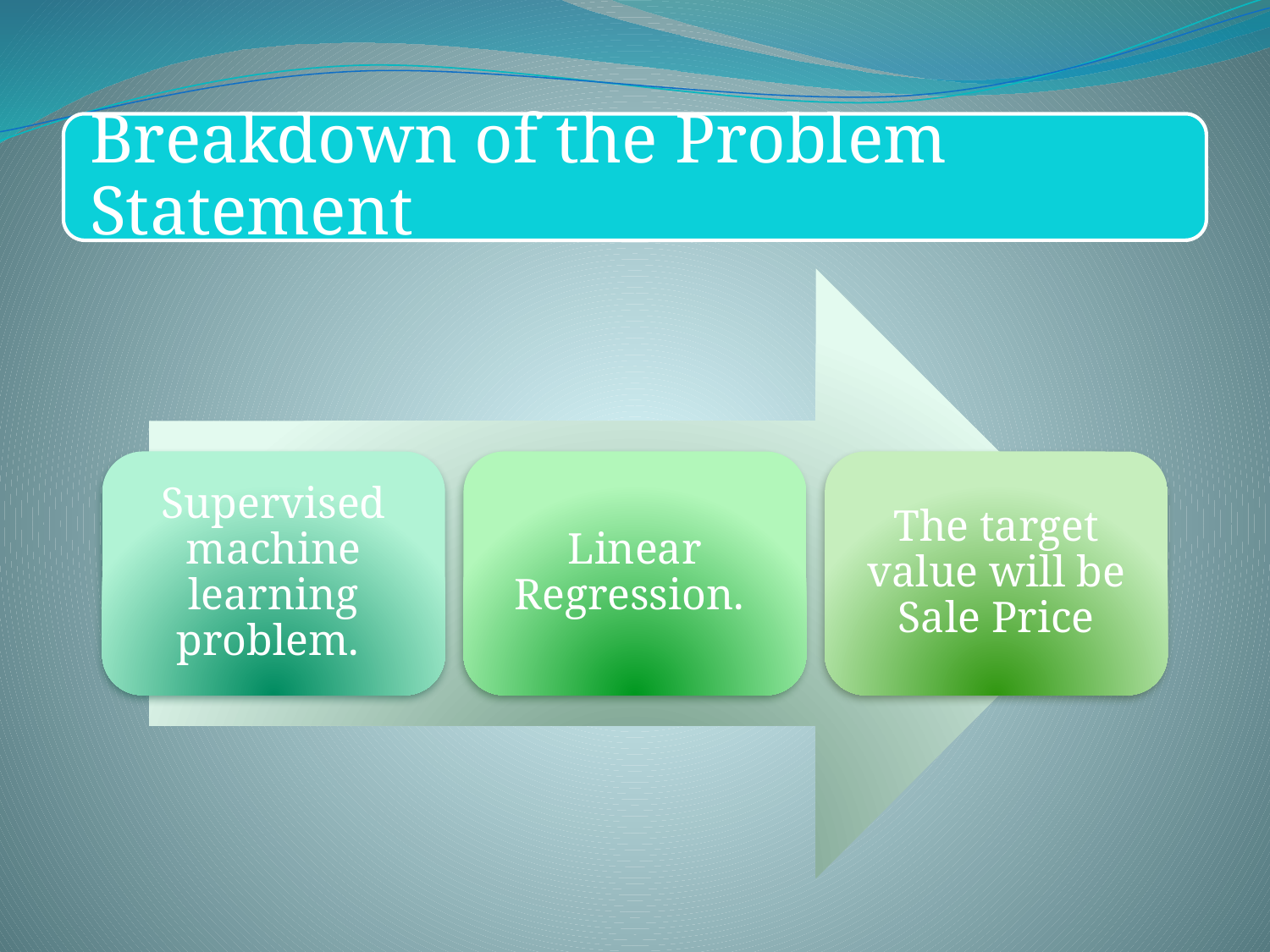

Breakdown of the Problem Statement
Supervised machine learning problem.
Linear Regression.
The target value will be Sale Price